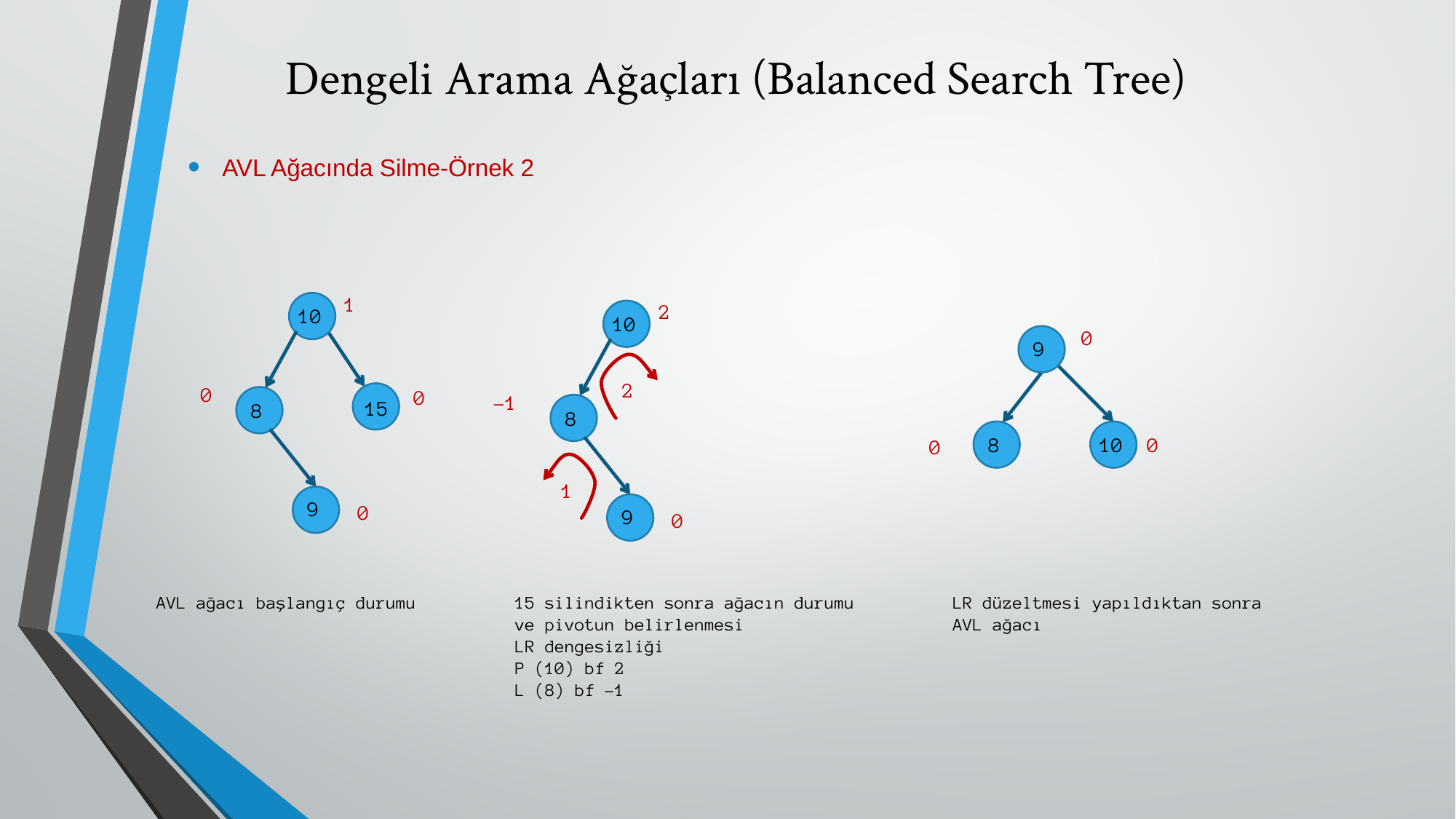

# Dengeli Arama Ağaçları (Balanced Search Tree)
AVL Ağacında Silme-Örnek 2
1

10
0
0

15

8

9
0
2

10

2
-1

8

1

9
0
0

9

8

10
0
0
AVL ağacı başlangıç durumu
15 silindikten sonra ağacın durumu ve pivotun belirlenmesi
LR dengesizliği
P (10) bf 2
L (8) bf -1
LR düzeltmesi yapıldıktan sonra AVL ağacı